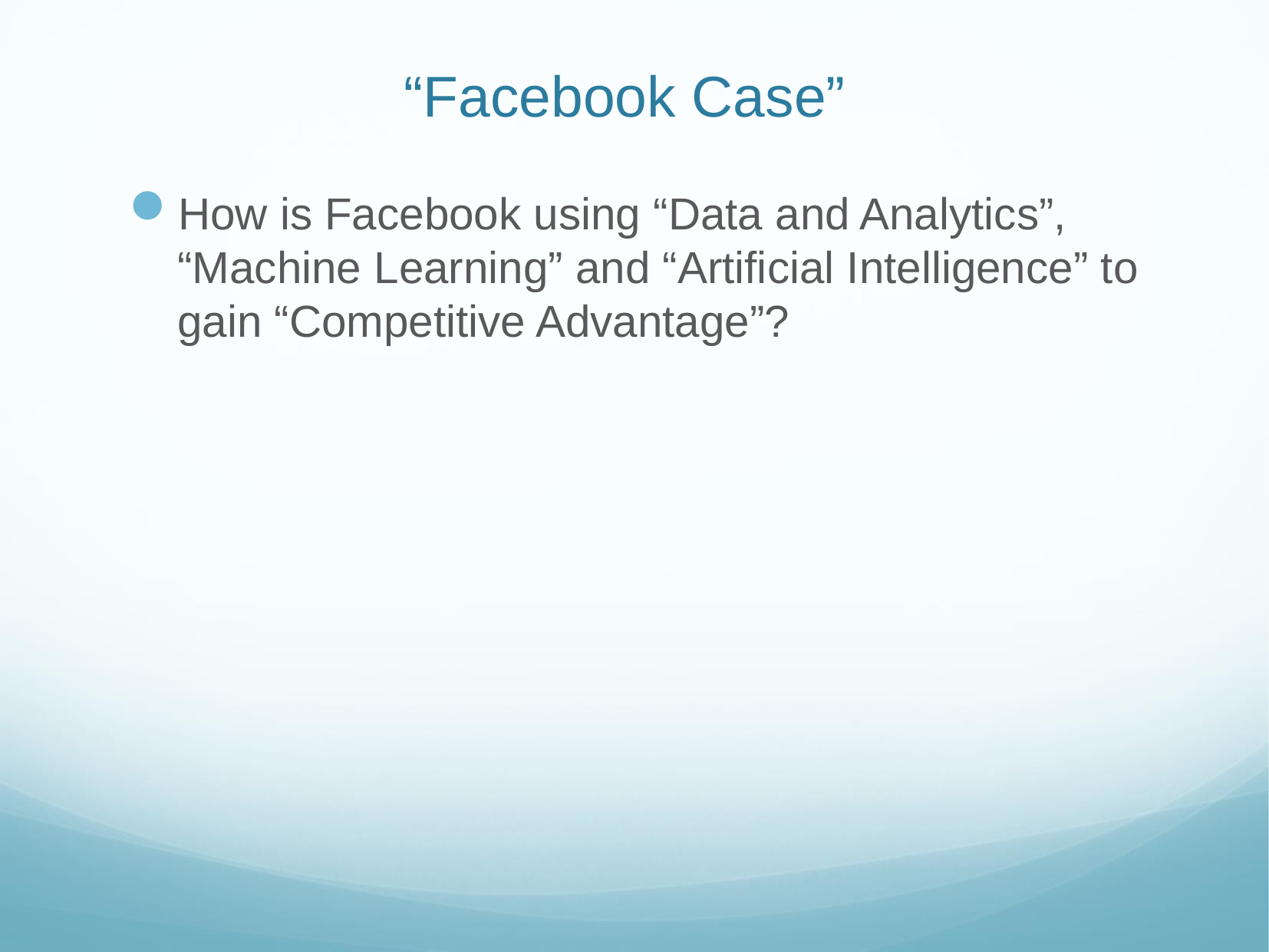

# “Facebook Case”
How is Facebook using “Data and Analytics”, “Machine Learning” and “Artificial Intelligence” to gain “Competitive Advantage”?